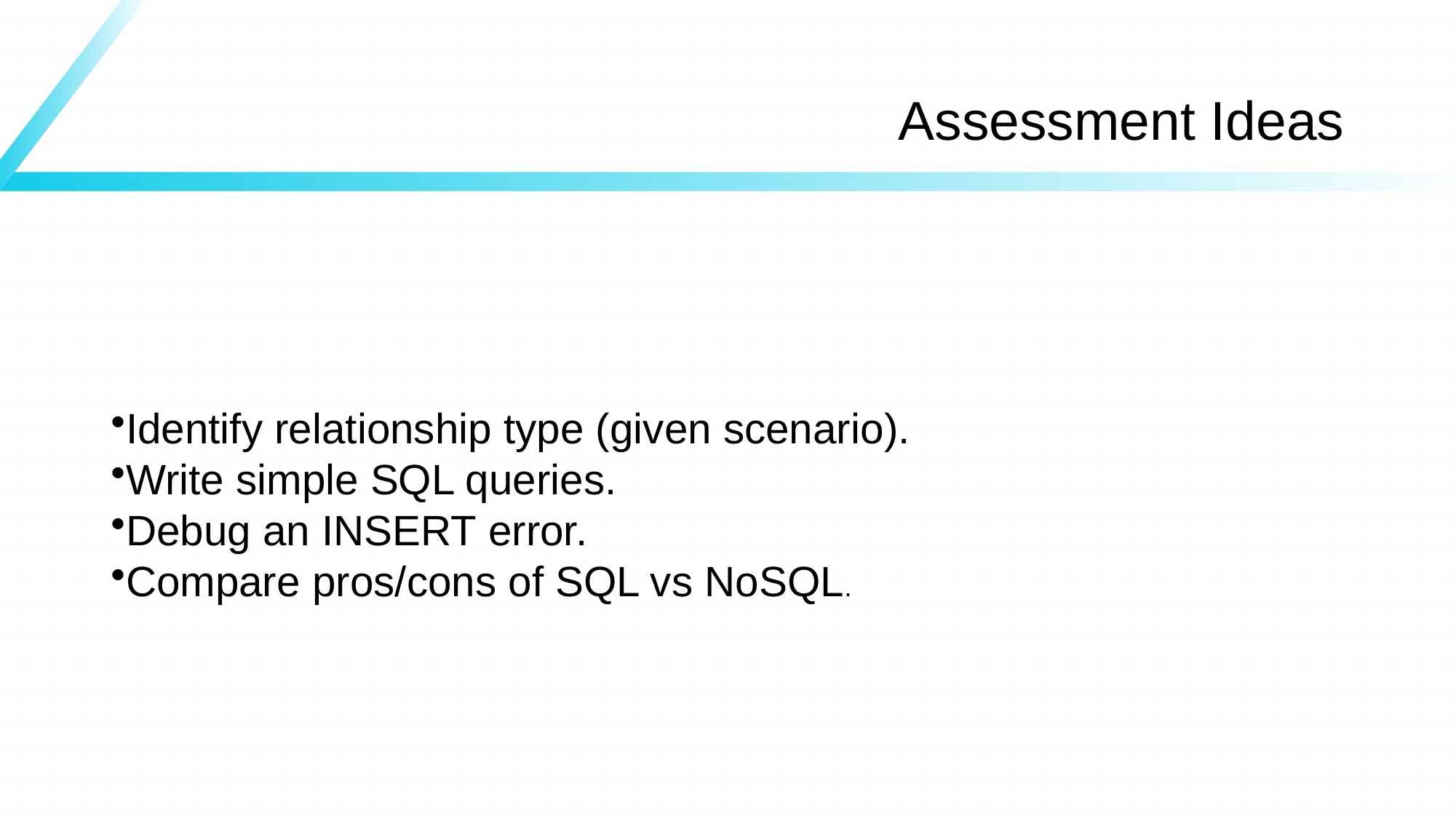

https://www.w3schools.com/sql/sql_join.asp

# Assessment Ideas

Identify relationship type (given scenario).
Write simple SQL queries.
Debug an INSERT error.
Compare pros/cons of SQL vs NoSQL.